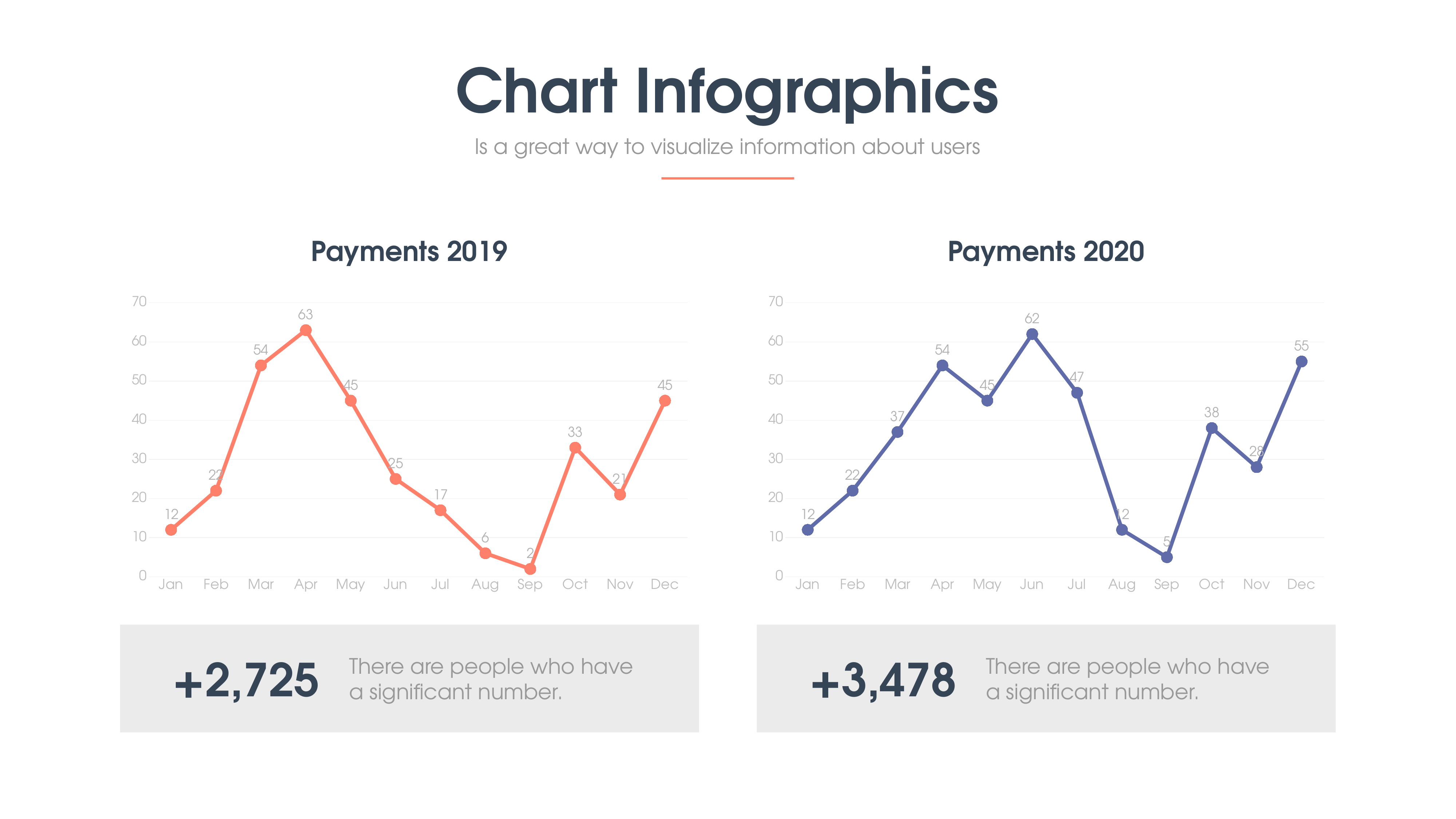

Chart Infographics
Is a great way to visualize information about users

Payments 2019
Payments 2020

### Chart

| Category | Series 1 |
|---|---|
| Jan | 12.0 |
| Feb | 22.0 |
| Mar | 54.0 |
| Apr | 63.0 |
| May | 45.0 |
| Jun | 25.0 |
| Jul | 17.0 |
| Aug | 6.0 |
| Sep | 2.0 |
| Oct | 33.0 |
| Nov | 21.0 |
| Dec | 45.0 |

### Chart

| Category | Series 1 |
|---|---|
| Jan | 12.0 |
| Feb | 22.0 |
| Mar | 37.0 |
| Apr | 54.0 |
| May | 45.0 |
| Jun | 62.0 |
| Jul | 47.0 |
| Aug | 12.0 |
| Sep | 5.0 |
| Oct | 38.0 |
| Nov | 28.0 |
| Dec | 55.0 |
+2,725
There are people who have a significant number.

+3,478
There are people who have a significant number.